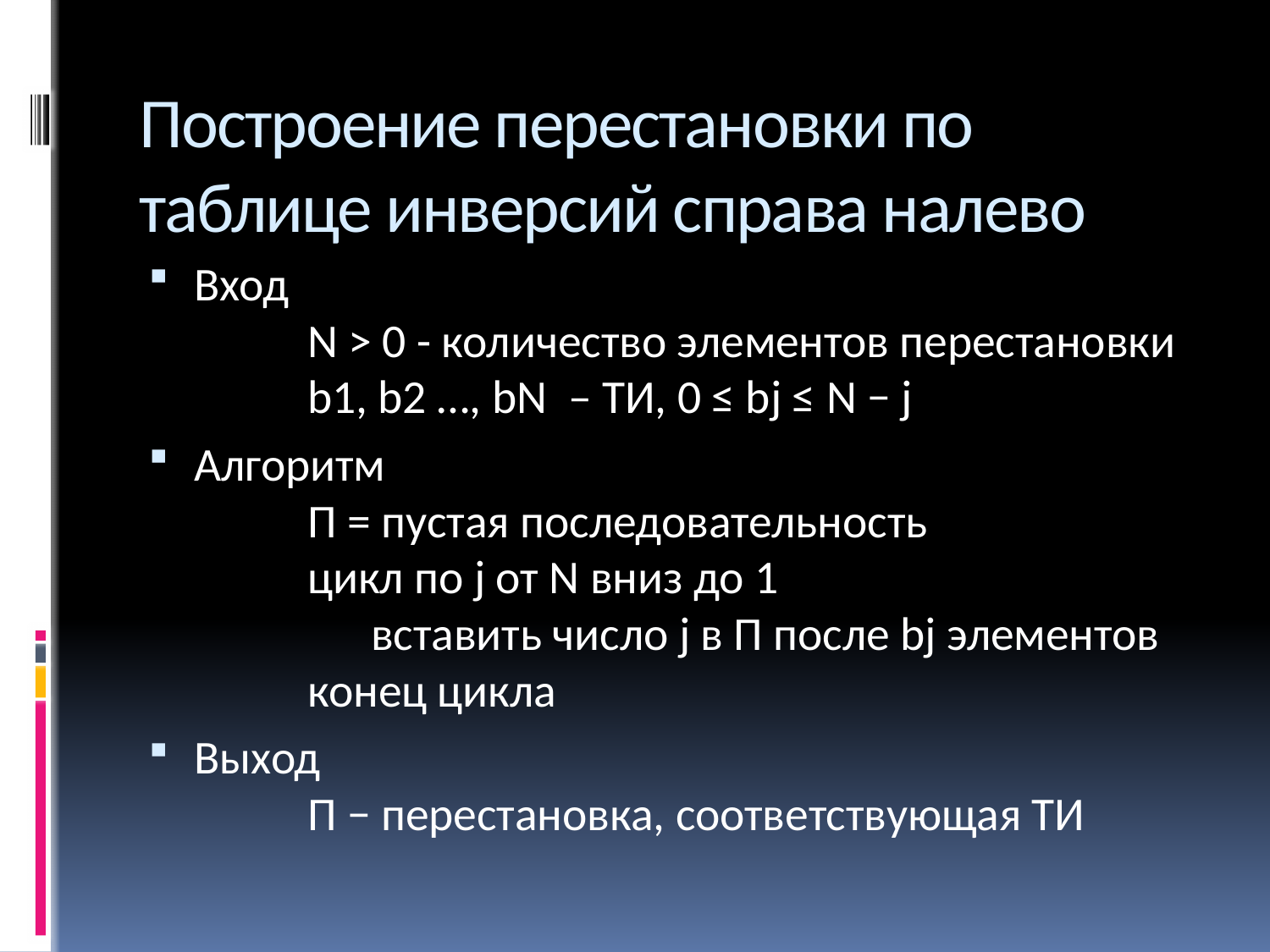

# Построение перестановки по таблице инверсий справа налево
Вход
	N > 0 - количество элементов перестановки
	b1, b2 …, bN  – ТИ, 0 ≤ bj ≤ N − j
Алгоритм
	П = пустая последовательность
	цикл по j от N вниз до 1
	      вставить число j в П после bj элементов
	конец цикла
Выход
	П − перестановка, соответствующая ТИ